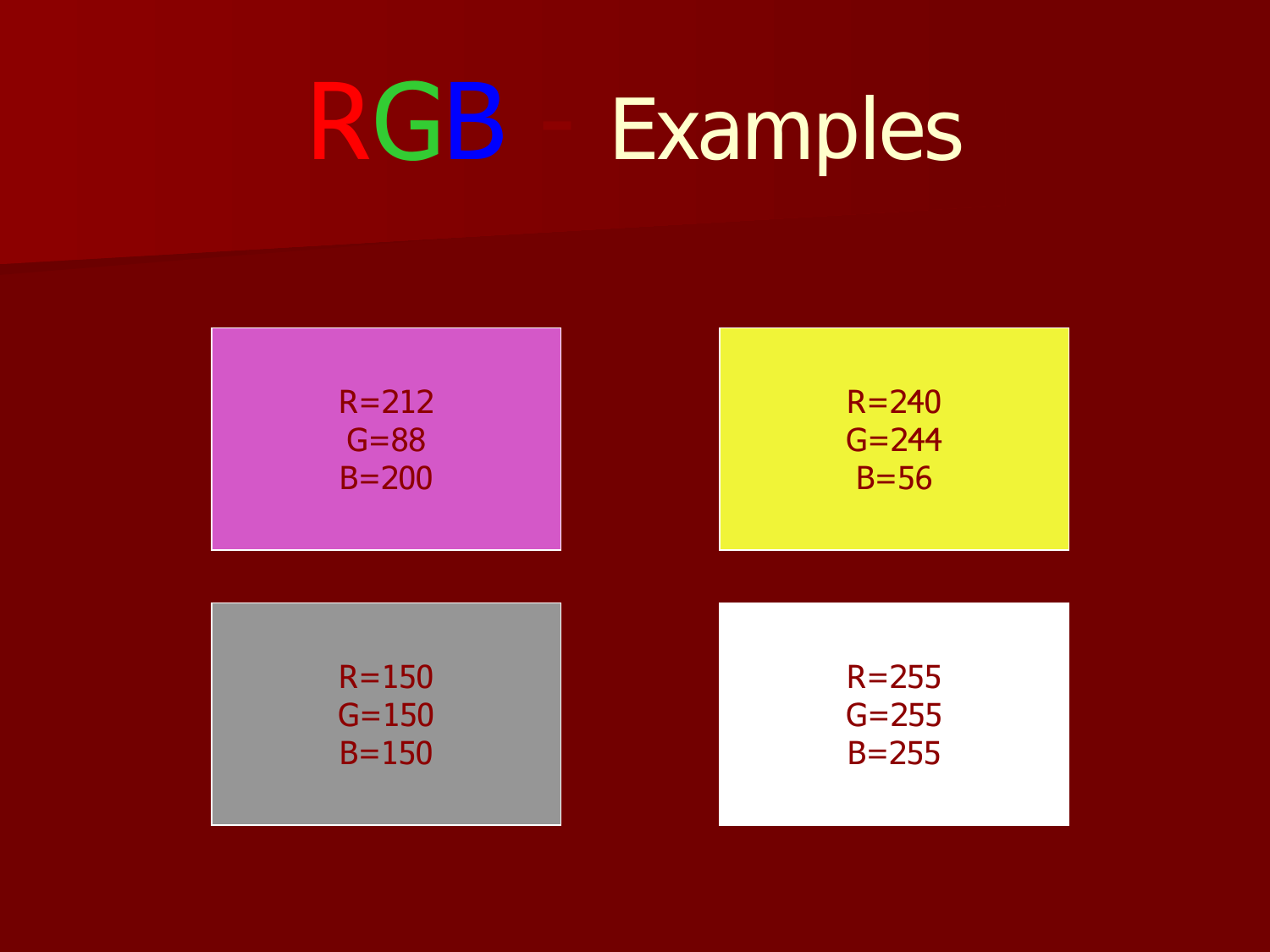

# RGB - Examples
R=212
G=88
B=200
R=240
G=244
B=56
R=150
G=150
B=150
R=255
G=255
B=255